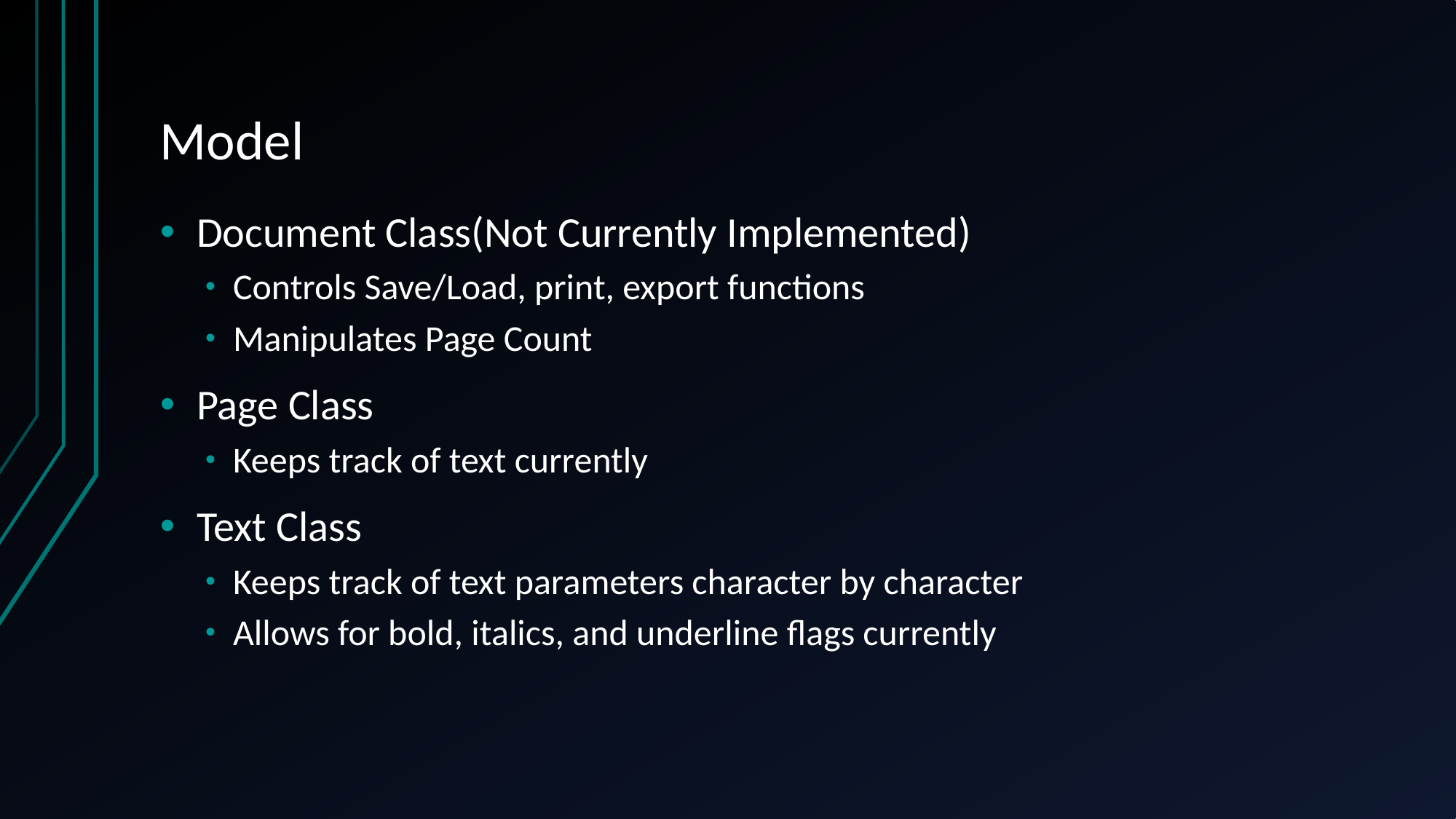

# Model
Document Class(Not Currently Implemented)
Controls Save/Load, print, export functions
Manipulates Page Count
Page Class
Keeps track of text currently
Text Class
Keeps track of text parameters character by character
Allows for bold, italics, and underline flags currently